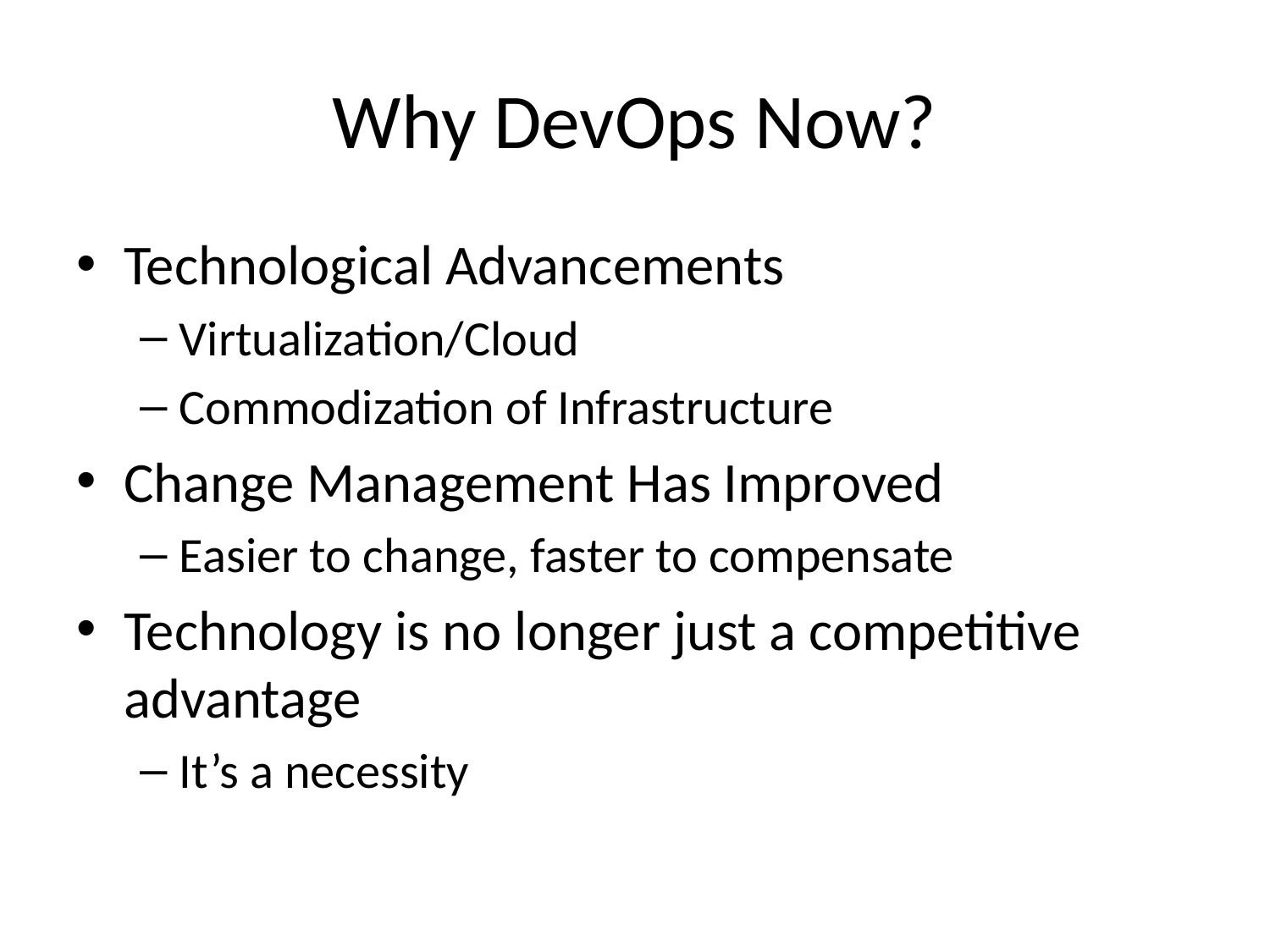

# Why DevOps Now?
Technological Advancements
Virtualization/Cloud
Commodization of Infrastructure
Change Management Has Improved
Easier to change, faster to compensate
Technology is no longer just a competitive advantage
It’s a necessity